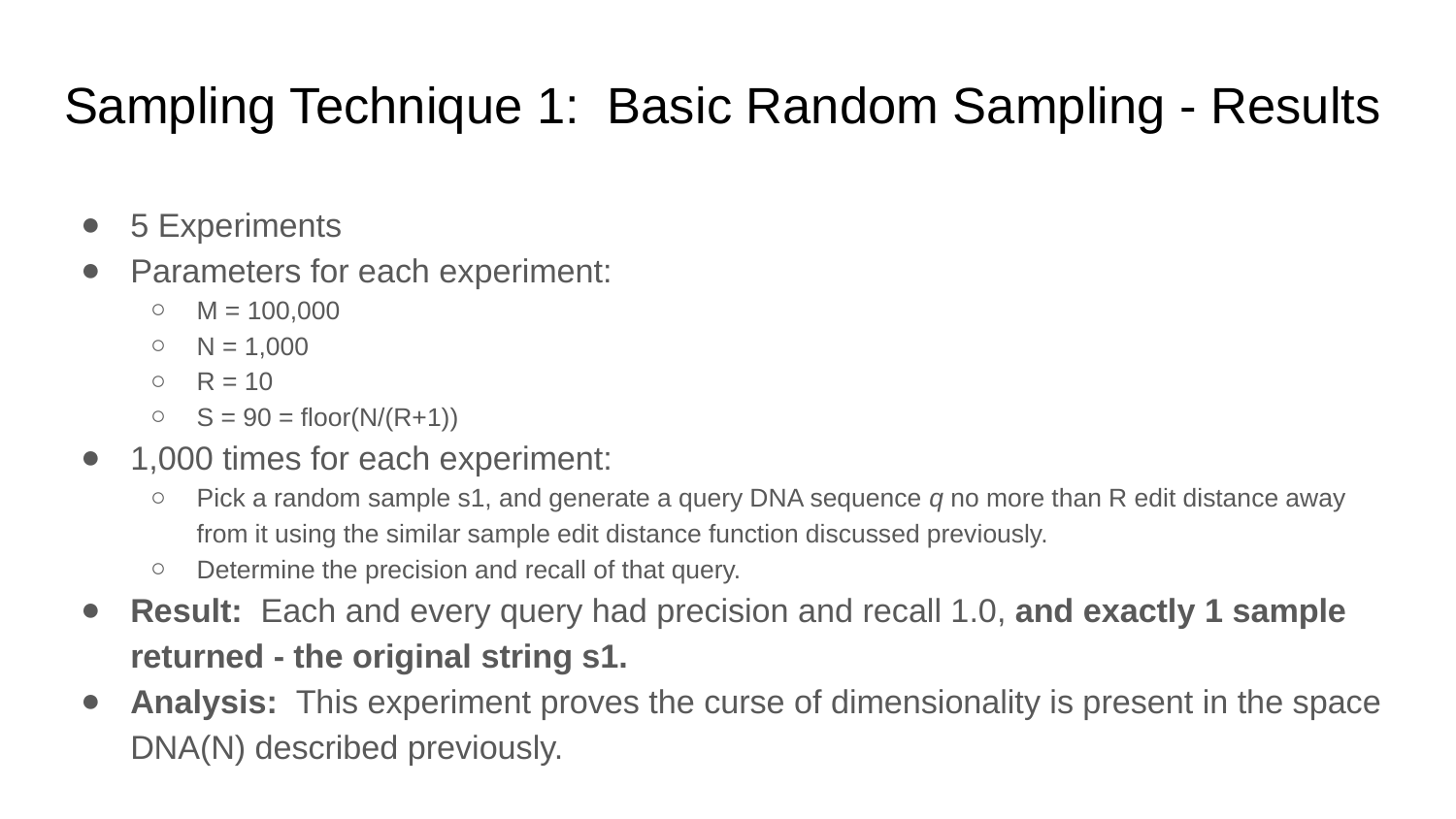

# Sampling Technique 1:  Basic Random Sampling - Results
5 Experiments
Parameters for each experiment:
M = 100,000
N = 1,000
R = 10
S = 90 = floor(N/(R+1))
1,000 times for each experiment:
Pick a random sample s1, and generate a query DNA sequence q no more than R edit distance away from it using the similar sample edit distance function discussed previously.
Determine the precision and recall of that query.
Result:  Each and every query had precision and recall 1.0, and exactly 1 sample returned - the original string s1.
Analysis:  This experiment proves the curse of dimensionality is present in the space DNA(N) described previously.